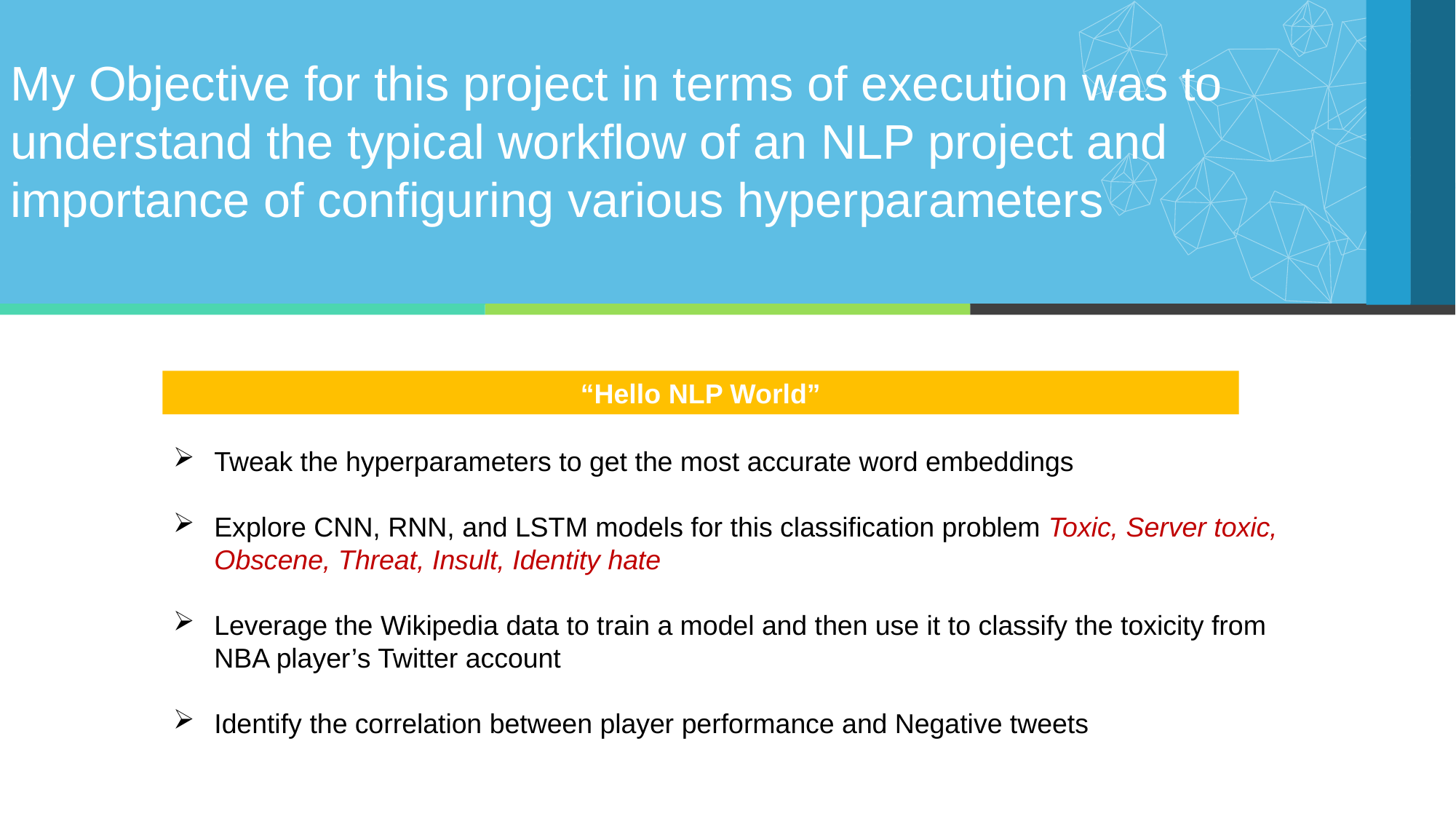

My Objective for this project in terms of execution was to understand the typical workflow of an NLP project and importance of configuring various hyperparameters
“Hello NLP World”
Tweak the hyperparameters to get the most accurate word embeddings

Explore CNN, RNN, and LSTM models for this classification problem Toxic, Server toxic, Obscene, Threat, Insult, Identity hate

Leverage the Wikipedia data to train a model and then use it to classify the toxicity from NBA player’s Twitter account

Identify the correlation between player performance and Negative tweets